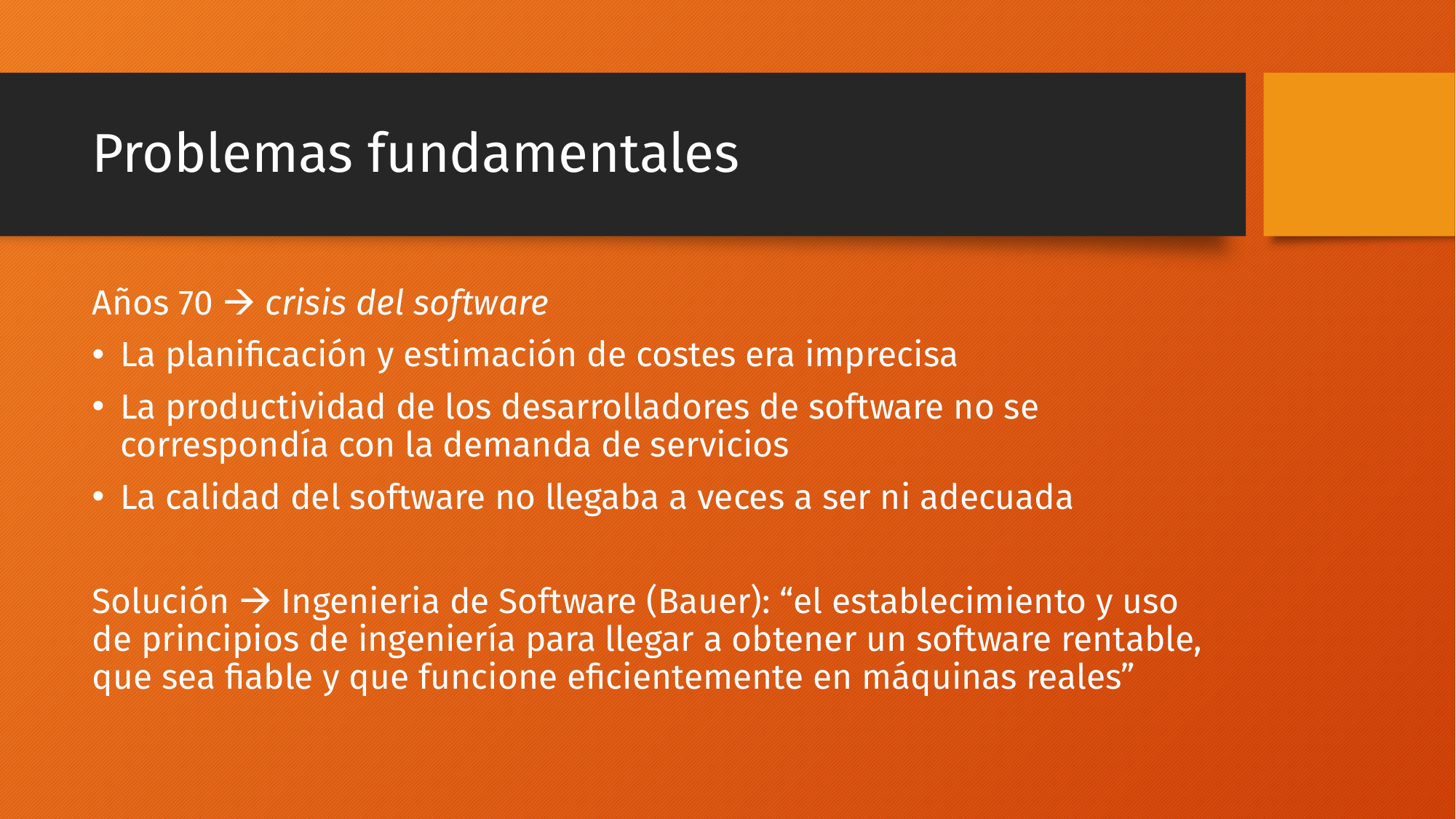

# Problemas fundamentales
Años 70 🡪 crisis del software
La planificación y estimación de costes era imprecisa
La productividad de los desarrolladores de software no se correspondía con la demanda de servicios
La calidad del software no llegaba a veces a ser ni adecuada

Solución 🡪 Ingenieria de Software (Bauer): “el establecimiento y uso de principios de ingeniería para llegar a obtener un software rentable, que sea fiable y que funcione eficientemente en máquinas reales”